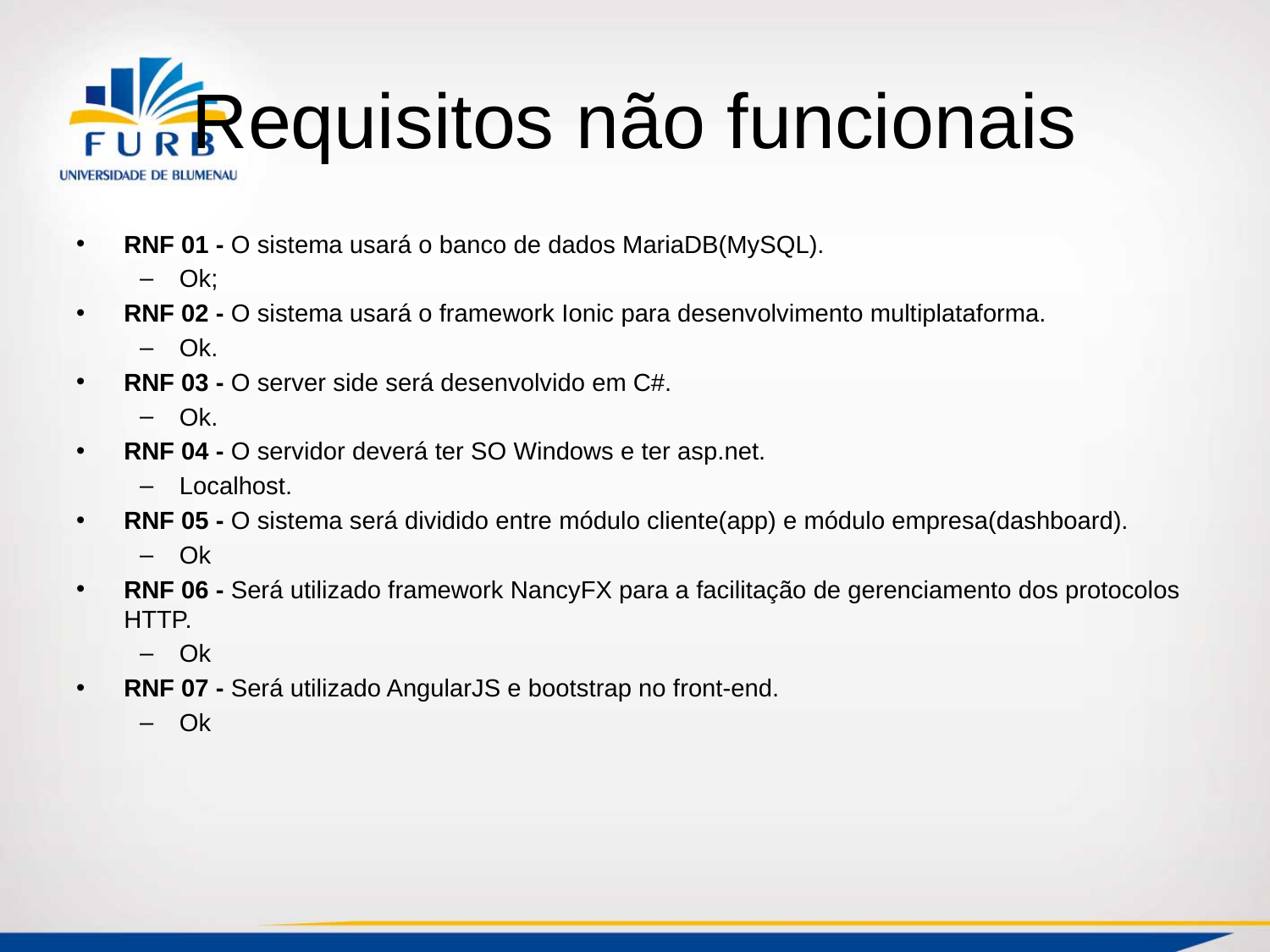

# Requisitos não funcionais
RNF 01 - O sistema usará o banco de dados MariaDB(MySQL).
Ok;
RNF 02 - O sistema usará o framework Ionic para desenvolvimento multiplataforma.
Ok.
RNF 03 - O server side será desenvolvido em C#.
Ok.
RNF 04 - O servidor deverá ter SO Windows e ter asp.net.
Localhost.
RNF 05 - O sistema será dividido entre módulo cliente(app) e módulo empresa(dashboard).
Ok
RNF 06 - Será utilizado framework NancyFX para a facilitação de gerenciamento dos protocolos HTTP.
Ok
RNF 07 - Será utilizado AngularJS e bootstrap no front-end.
Ok